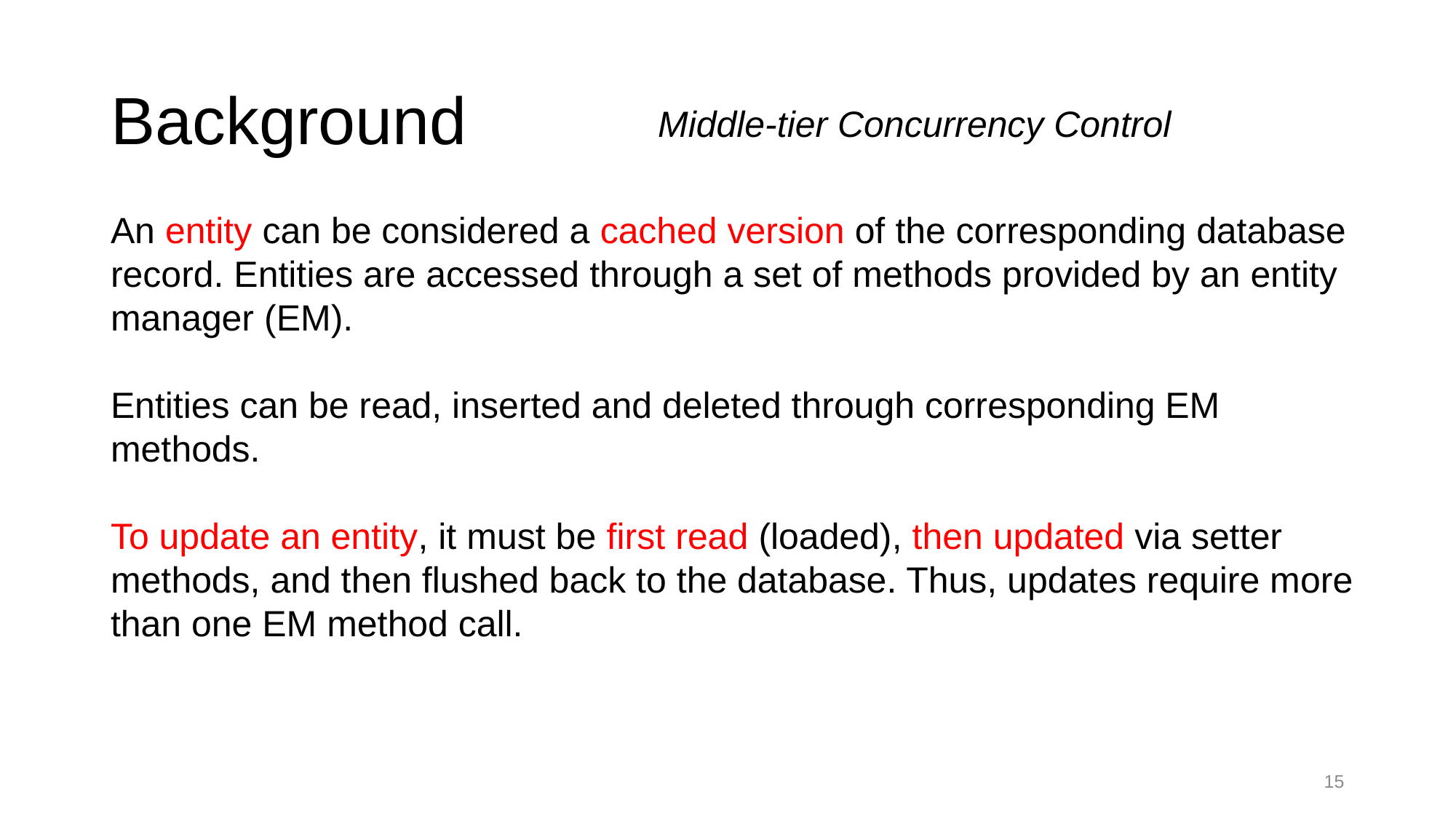

# Background
Middle-tier Concurrency Control
An entity can be considered a cached version of the corresponding database record. Entities are accessed through a set of methods provided by an entity manager (EM).

Entities can be read, inserted and deleted through corresponding EM methods.

To update an entity, it must be first read (loaded), then updated via setter methods, and then flushed back to the database. Thus, updates require more than one EM method call.
15